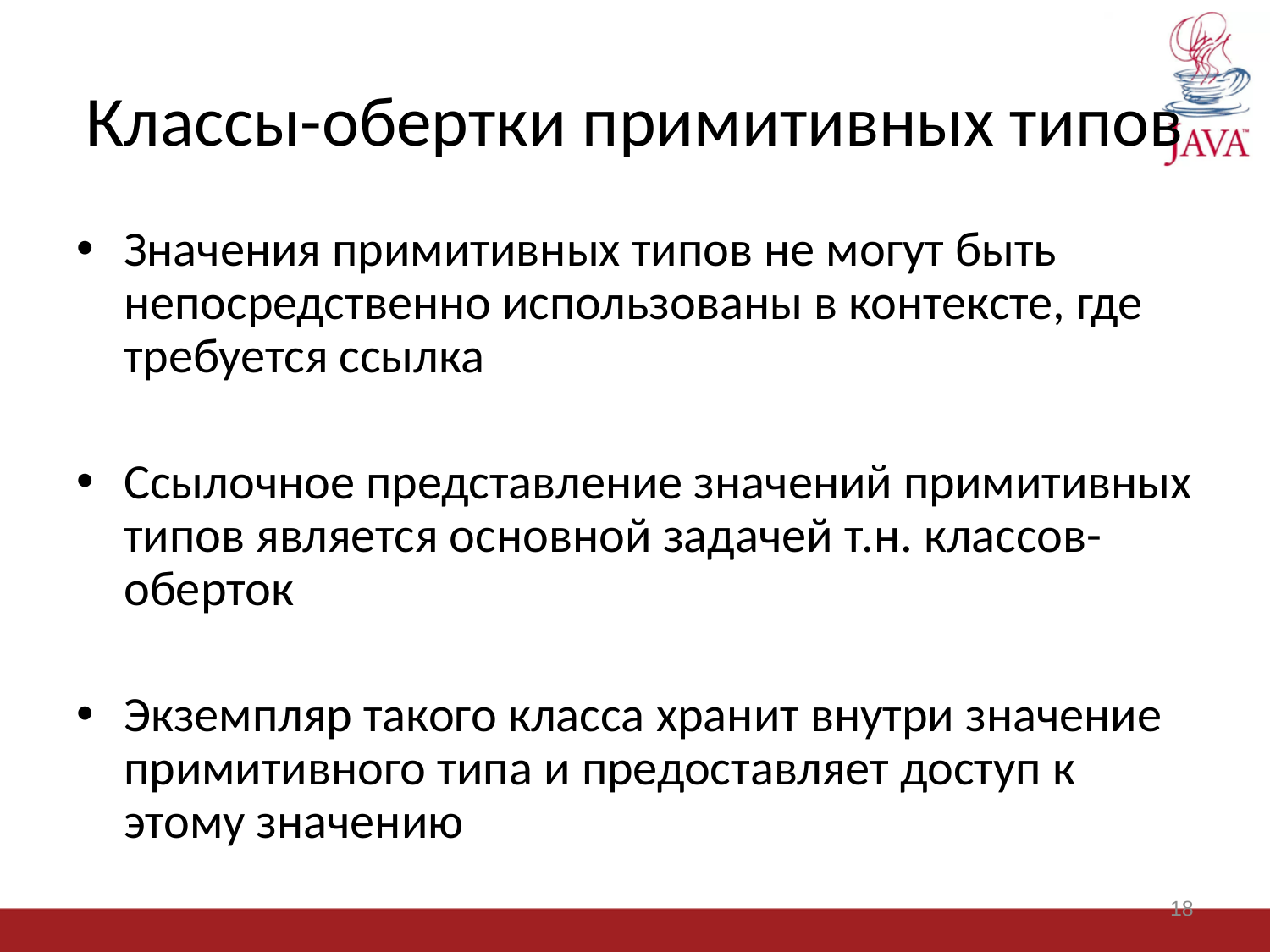

# Классы-обертки примитивных типов
Значения примитивных типов не могут быть непосредственно использованы в контексте, где требуется ссылка

Ссылочное представление значений примитивных типов является основной задачей т.н. классов-оберток

Экземпляр такого класса хранит внутри значение примитивного типа и предоставляет доступ к этому значению
18